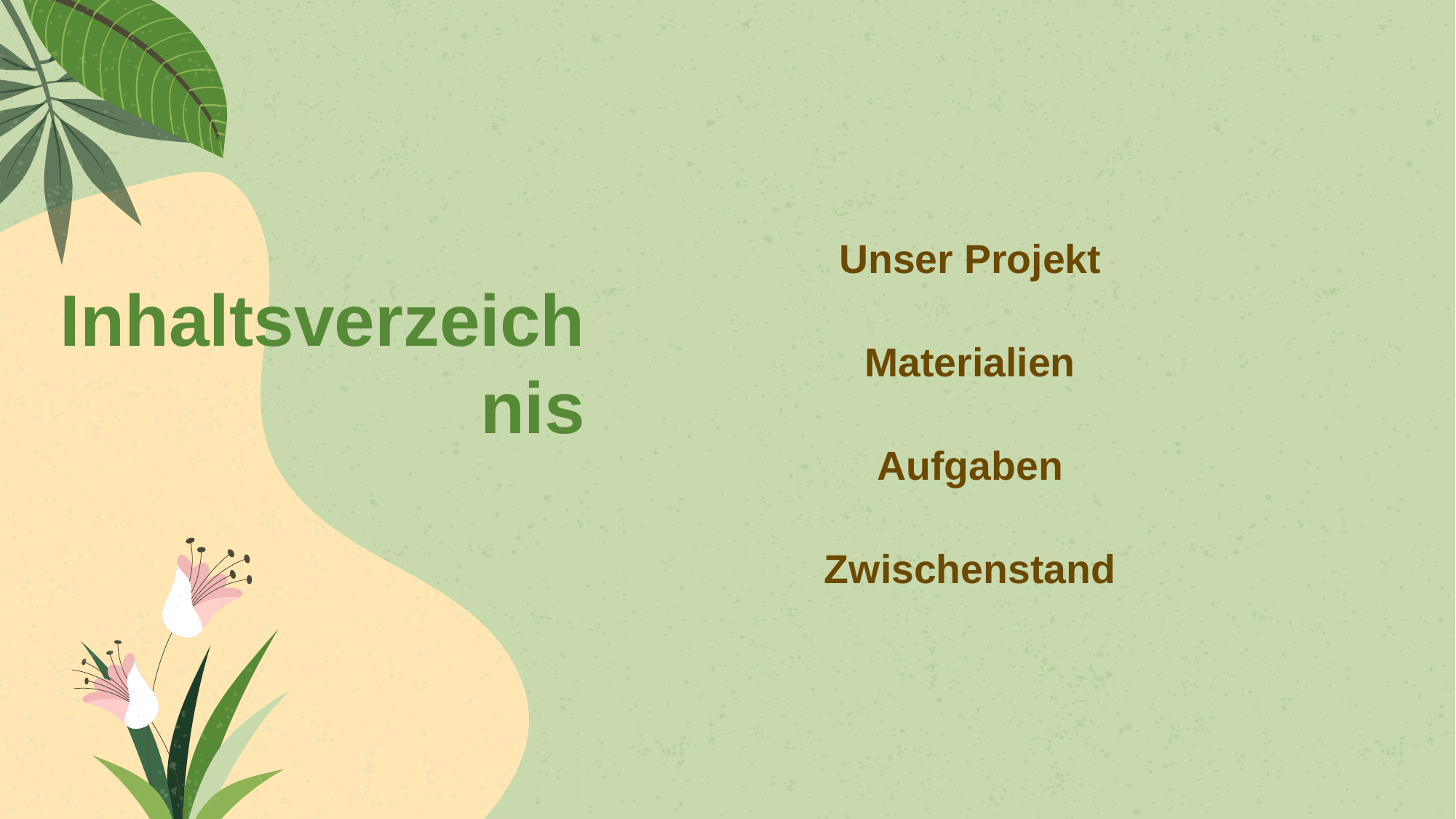

# Unser Projekt
Materialien
Inhaltsverzeichnis
Aufgaben
Zwischenstand